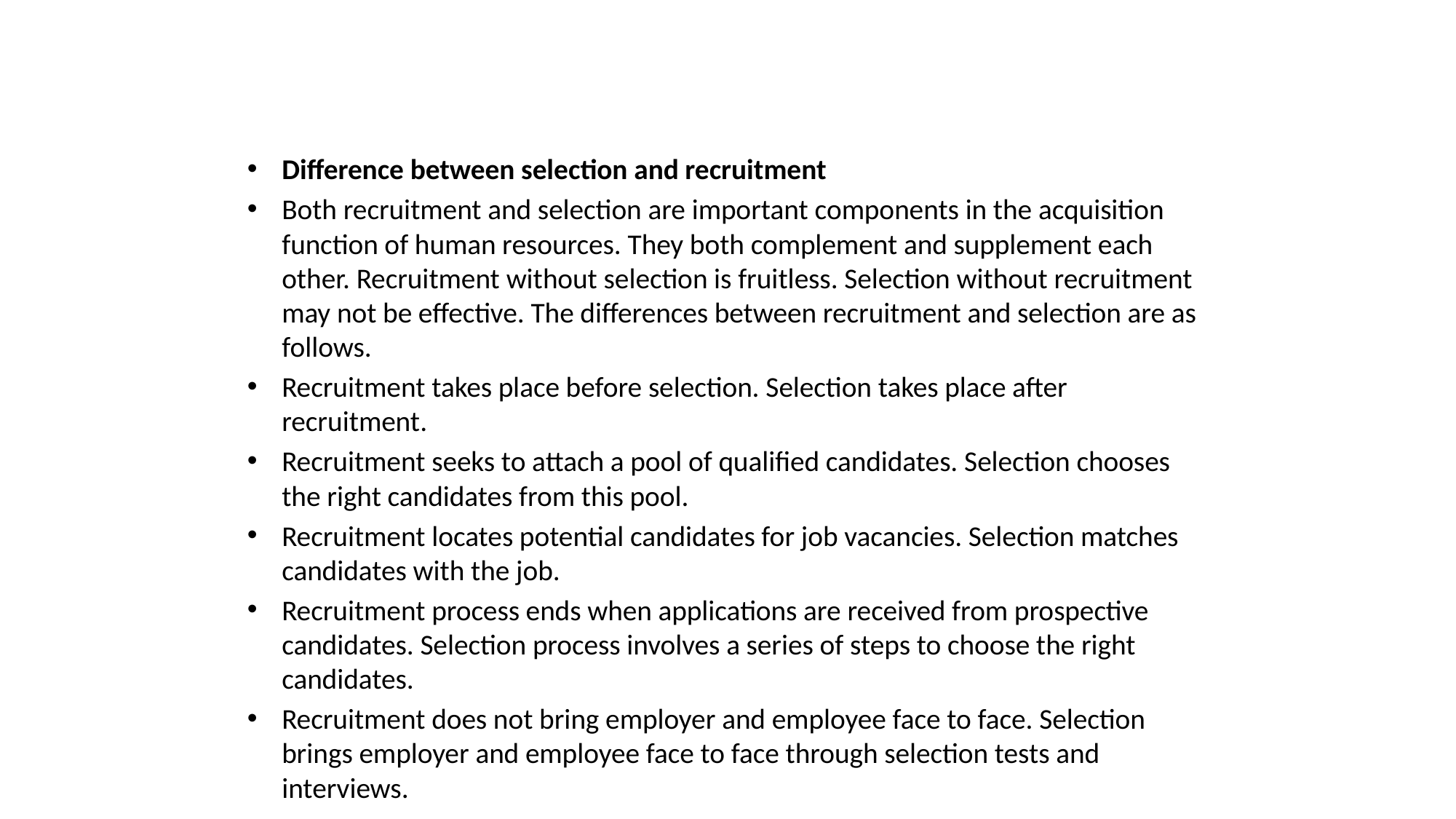

#
Difference between selection and recruitment
Both recruitment and selection are important components in the acquisition function of human resources. They both complement and supplement each other. Recruitment without selection is fruitless. Selection without recruitment may not be effective. The differences between recruitment and selection are as follows.
Recruitment takes place before selection. Selection takes place after recruitment.
Recruitment seeks to attach a pool of qualified candidates. Selection chooses the right candidates from this pool.
Recruitment locates potential candidates for job vacancies. Selection matches candidates with the job.
Recruitment process ends when applications are received from prospective candidates. Selection process involves a series of steps to choose the right candidates.
Recruitment does not bring employer and employee face to face. Selection brings employer and employee face to face through selection tests and interviews.